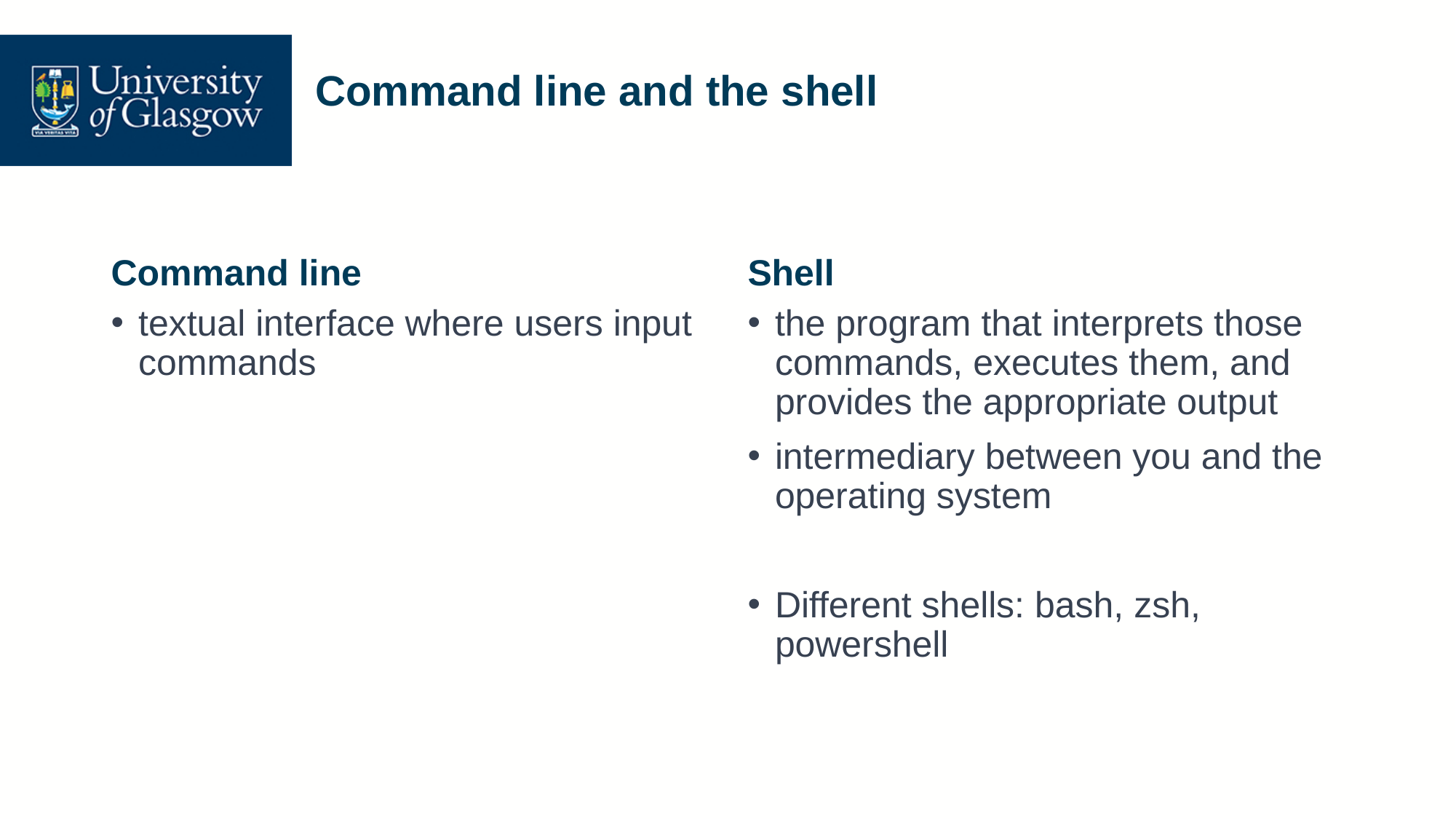

# Command line and the shell
Command line
Shell
textual interface where users input commands

the program that interprets those commands, executes them, and provides the appropriate output
intermediary between you and the operating system

Different shells: bash, zsh, powershell